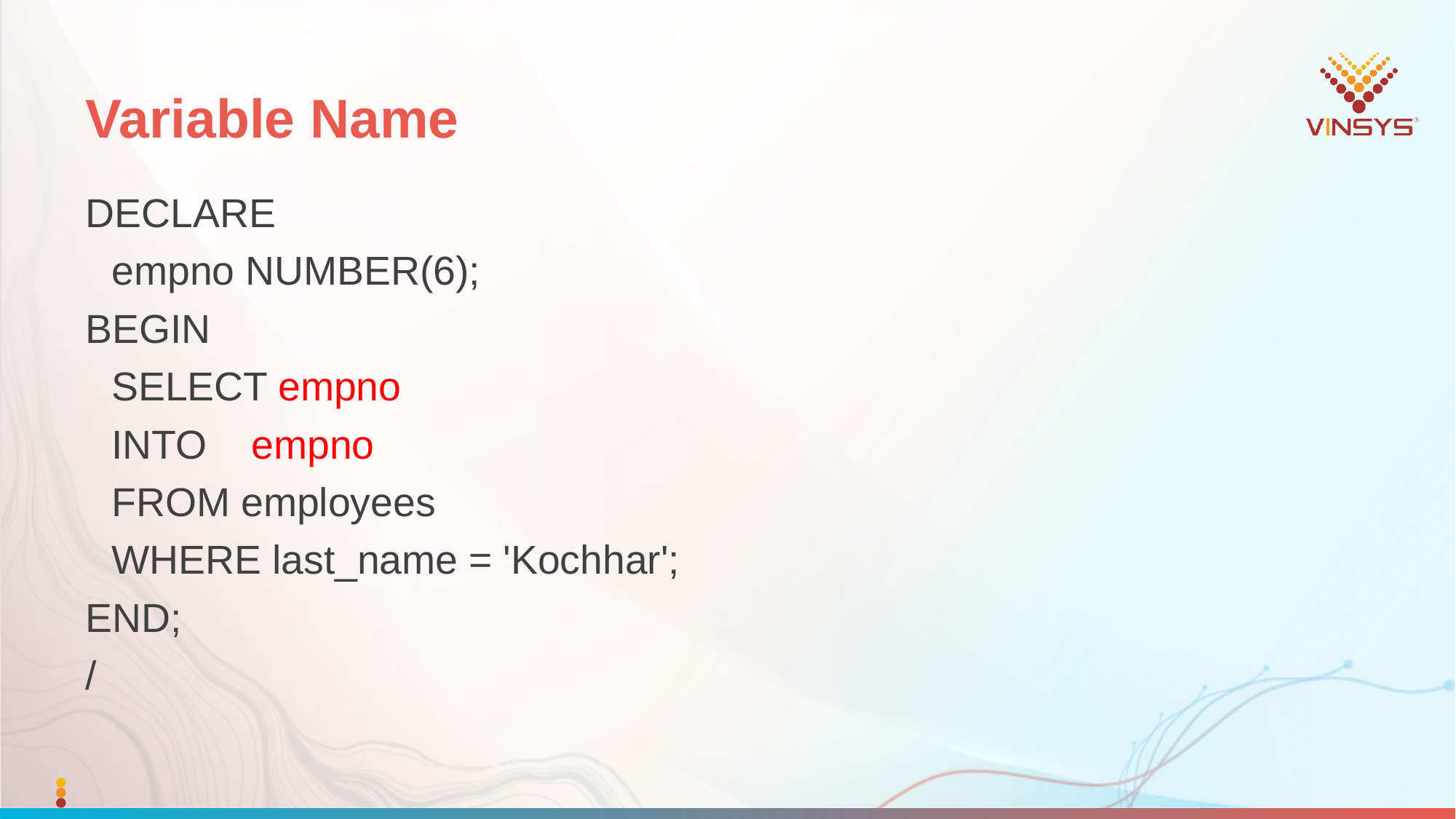

# Variable Name
DECLARE
	empno NUMBER(6);
BEGIN
	SELECT empno
	INTO    empno
	FROM employees
	WHERE last_name = 'Kochhar';
END;
/